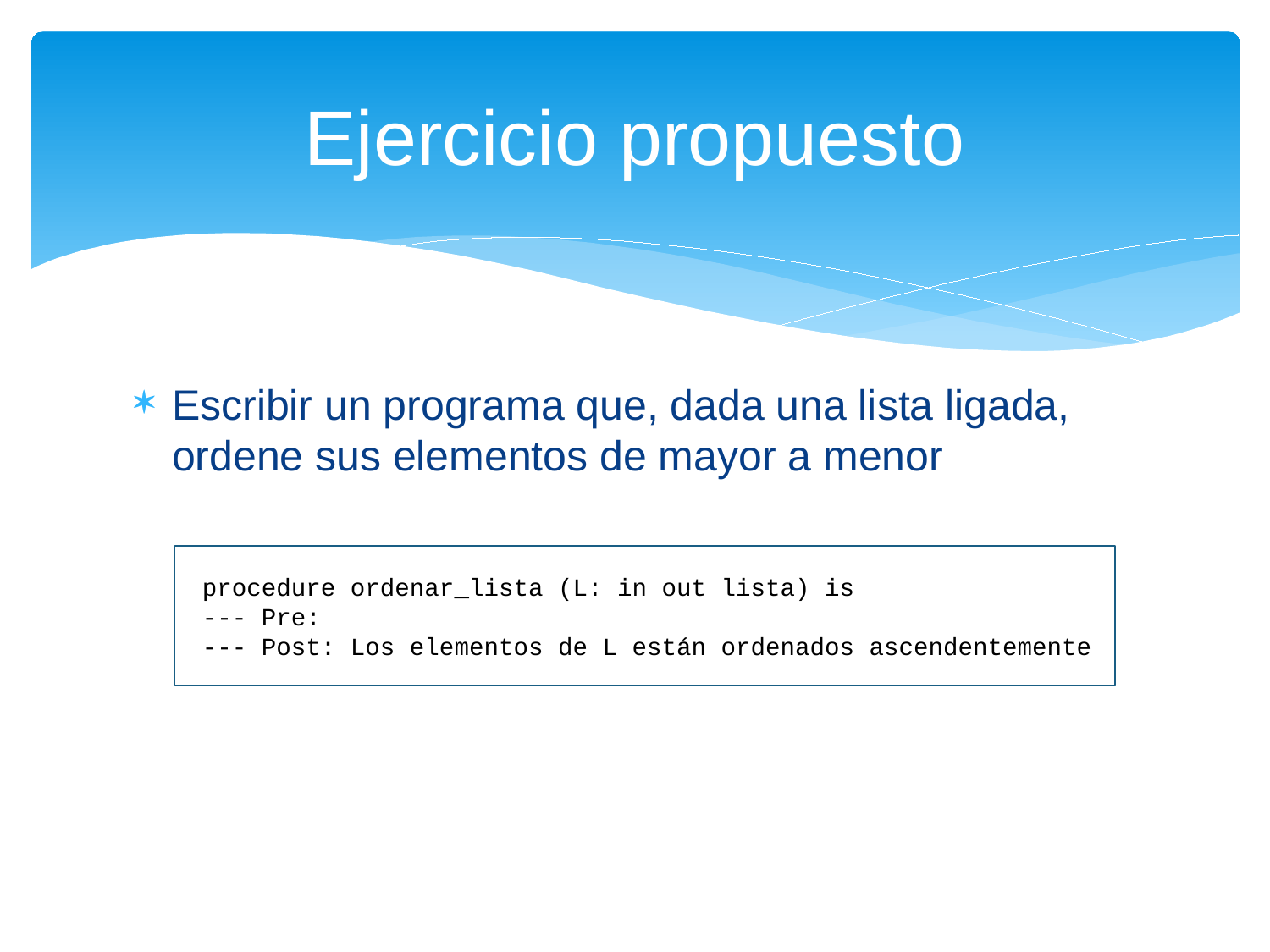

# Ejercicio propuesto
Escribir un programa que, dada una lista ligada, ordene sus elementos de mayor a menor
 procedure ordenar_lista (L: in out lista) is
 --- Pre:
 --- Post: Los elementos de L están ordenados ascendentemente